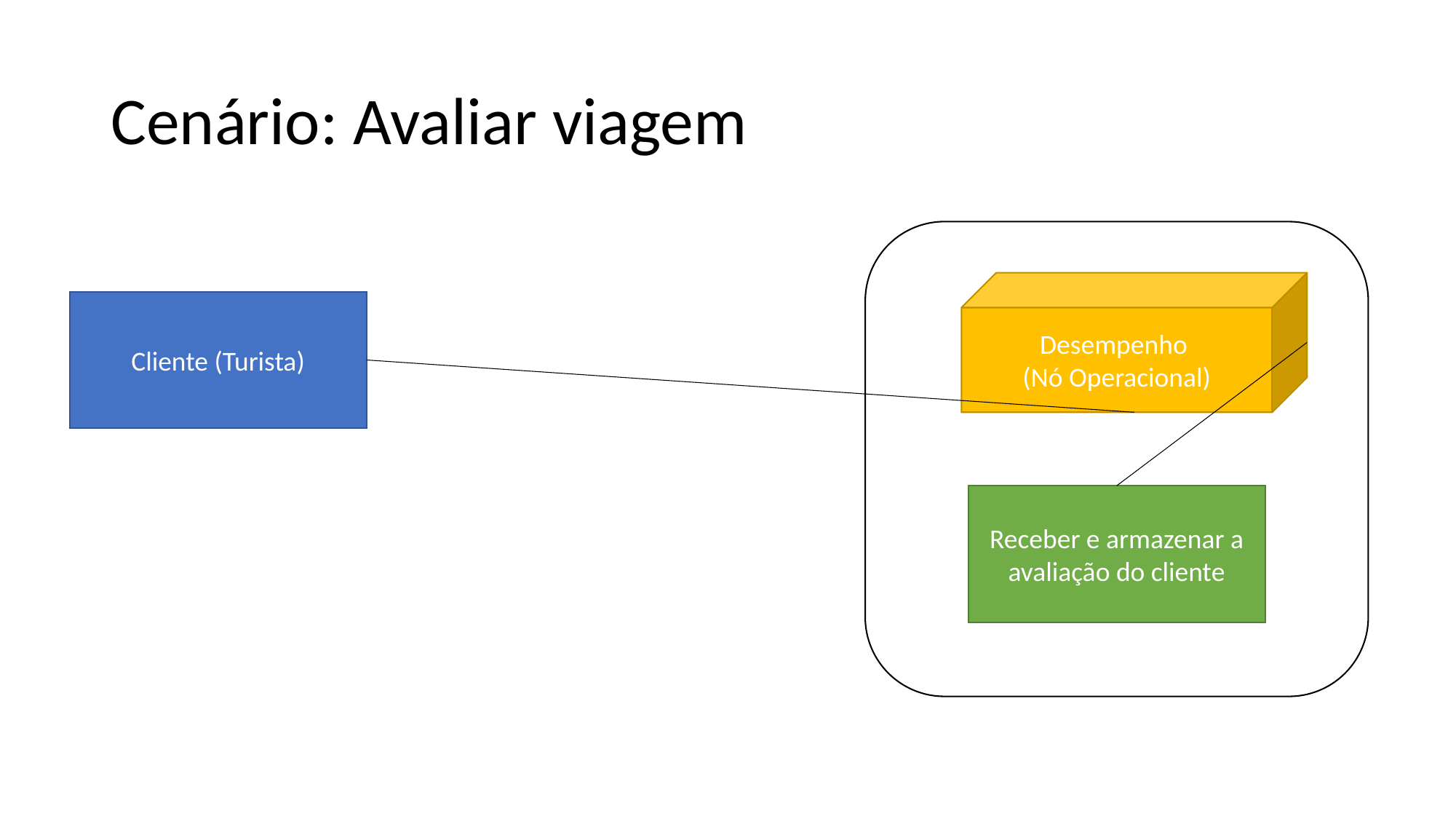

# Cenário: Avaliar viagem

Desempenho
(Nó Operacional)
Cliente (Turista)
Receber e armazenar a avaliação do cliente